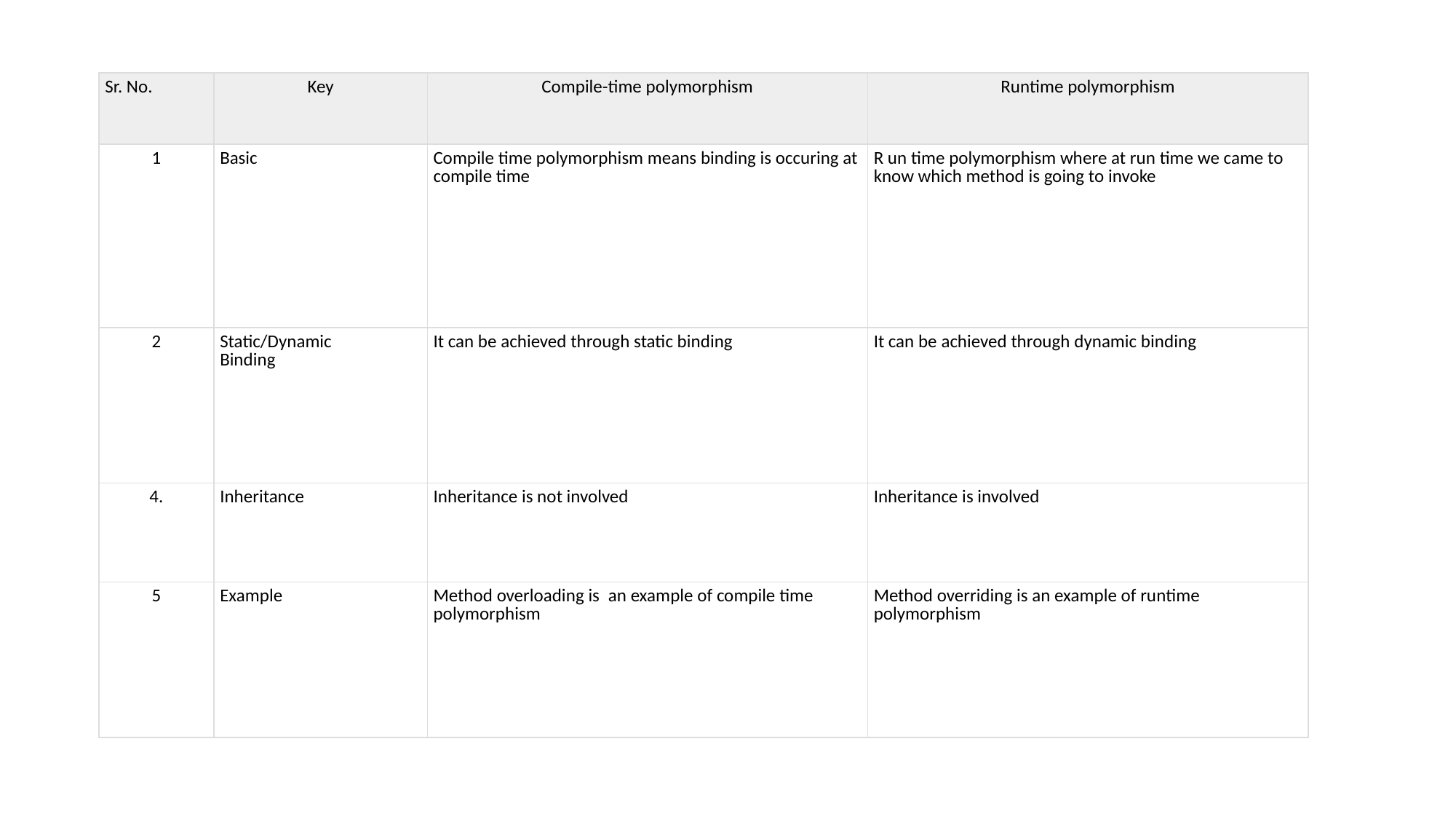

| Sr. No. | Key | Compile-time polymorphism | Runtime polymorphism |
| --- | --- | --- | --- |
| 1 | Basic | Compile time polymorphism means binding is occuring at compile time | R un time polymorphism where at run time we came to know which method is going to invoke |
| 2 | Static/Dynamic Binding | It can be achieved through static binding | It can be achieved through dynamic binding |
| 4. | Inheritance | Inheritance is not involved | Inheritance is involved |
| 5 | Example | Method overloading is  an example of compile time polymorphism | Method overriding is an example of runtime polymorphism |